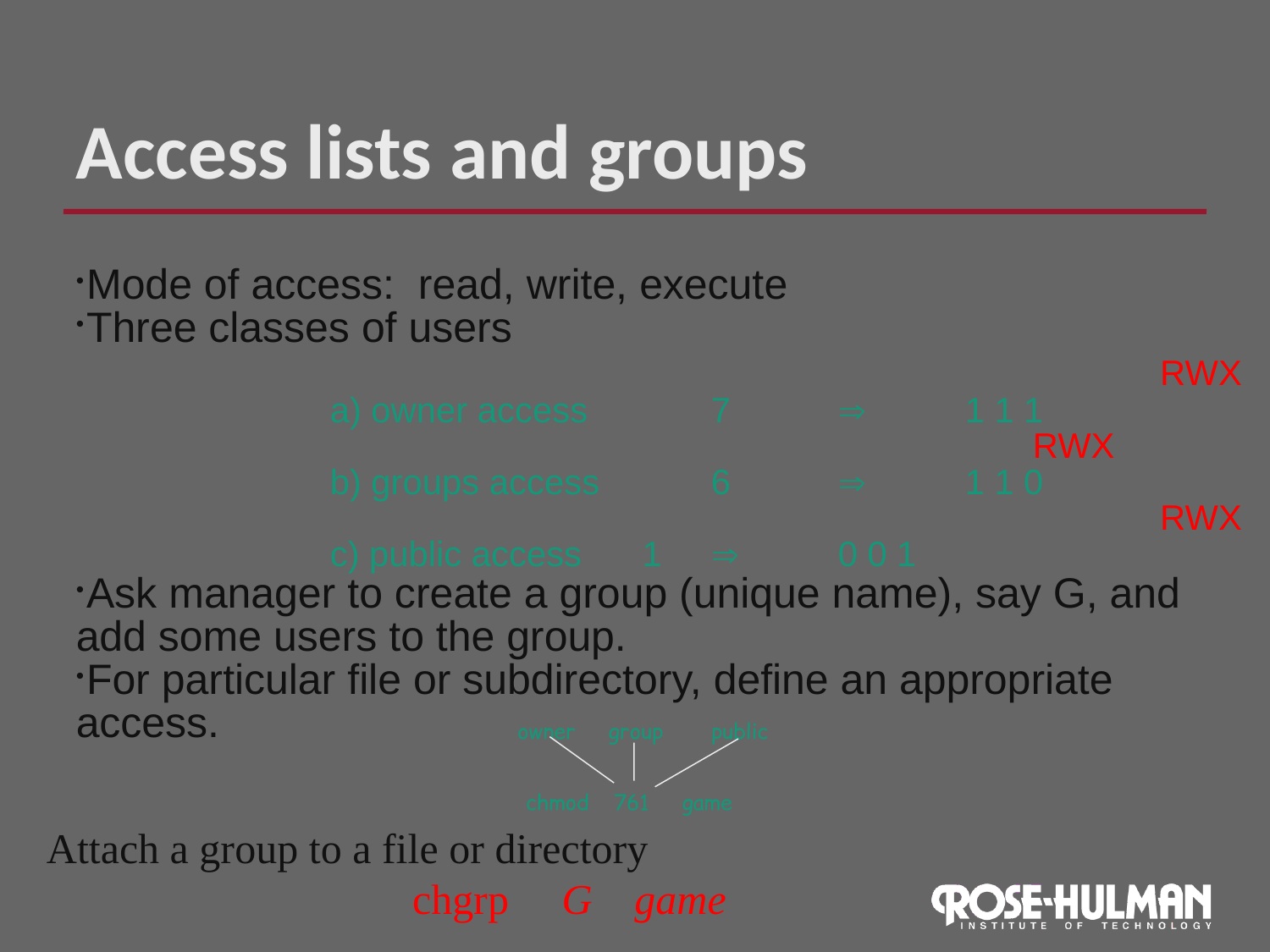

Access lists and groups
Mode of access:  read, write, execute
Three classes of users
								       RWX
		a) owner access 	7	⇒	1 1 1
						                    RWX
		b) groups access 	6	⇒	1 1 0
								       RWX
		c) public access	      1	⇒	0 0 1
Ask manager to create a group (unique name), say G, and add some users to the group.
For particular file or subdirectory, define an appropriate access.
owner
group
public

chmod
761
game
Attach a group to a file or directory
chgrp     G    game